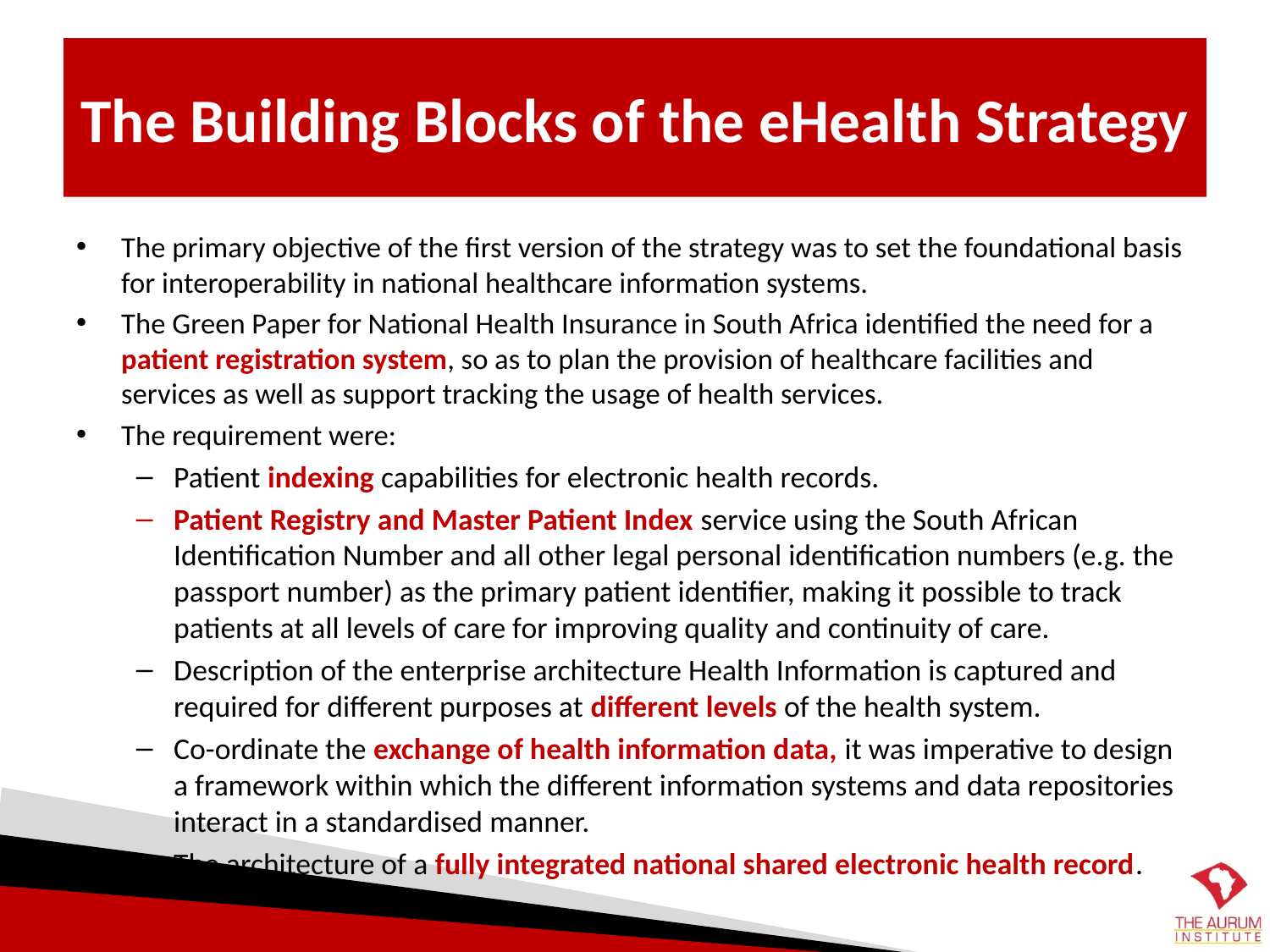

# The Building Blocks of the eHealth Strategy
The primary objective of the first version of the strategy was to set the foundational basis for interoperability in national healthcare information systems.
The Green Paper for National Health Insurance in South Africa identified the need for a patient registration system, so as to plan the provision of healthcare facilities and services as well as support tracking the usage of health services.
The requirement were:
Patient indexing capabilities for electronic health records.
Patient Registry and Master Patient Index service using the South African Identification Number and all other legal personal identification numbers (e.g. the passport number) as the primary patient identifier, making it possible to track patients at all levels of care for improving quality and continuity of care.
Description of the enterprise architecture Health Information is captured and required for different purposes at different levels of the health system.
Co-ordinate the exchange of health information data, it was imperative to design a framework within which the different information systems and data repositories interact in a standardised manner.
The architecture of a fully integrated national shared electronic health record.